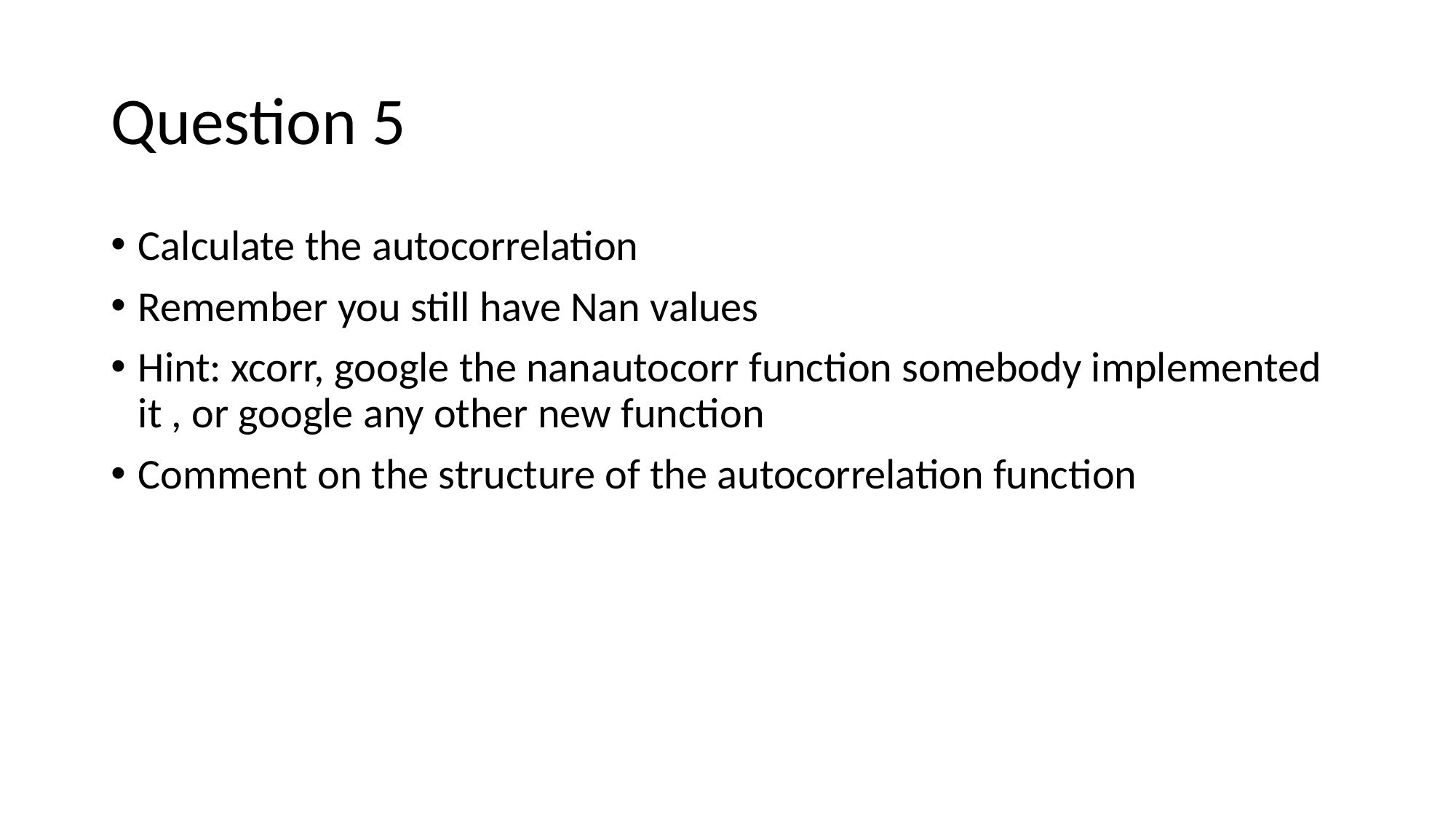

# Question 5
Calculate the autocorrelation
Remember you still have Nan values
Hint: xcorr, google the nanautocorr function somebody implemented it , or google any other new function
Comment on the structure of the autocorrelation function